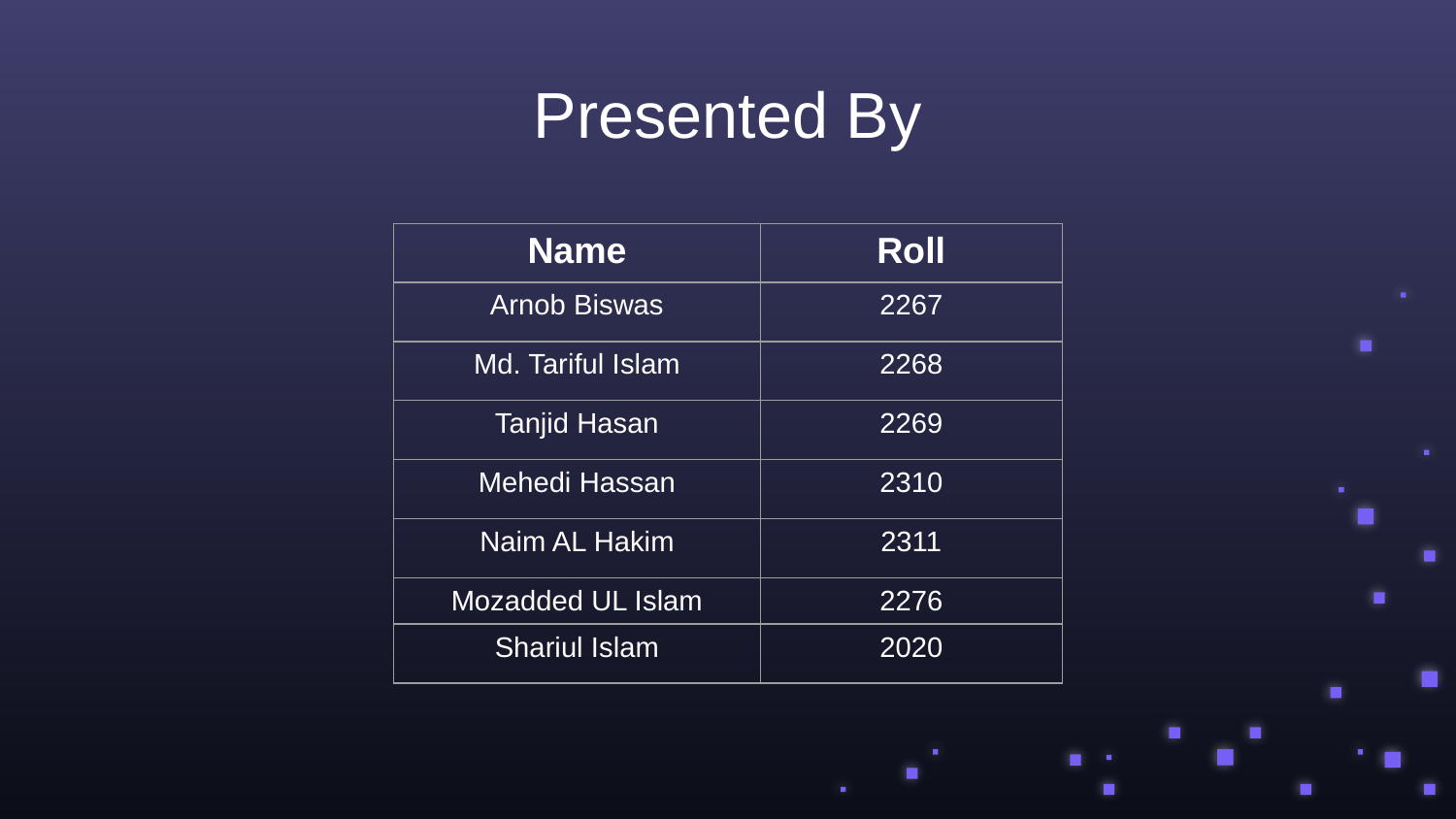

# Presented By
| Name | Roll |
| --- | --- |
| Arnob Biswas | 2267 |
| Md. Tariful Islam | 2268 |
| Tanjid Hasan | 2269 |
| Mehedi Hassan | 2310 |
| Naim AL Hakim | 2311 |
| Mozadded UL Islam | 2276 |
| Shariul Islam | 2020 |